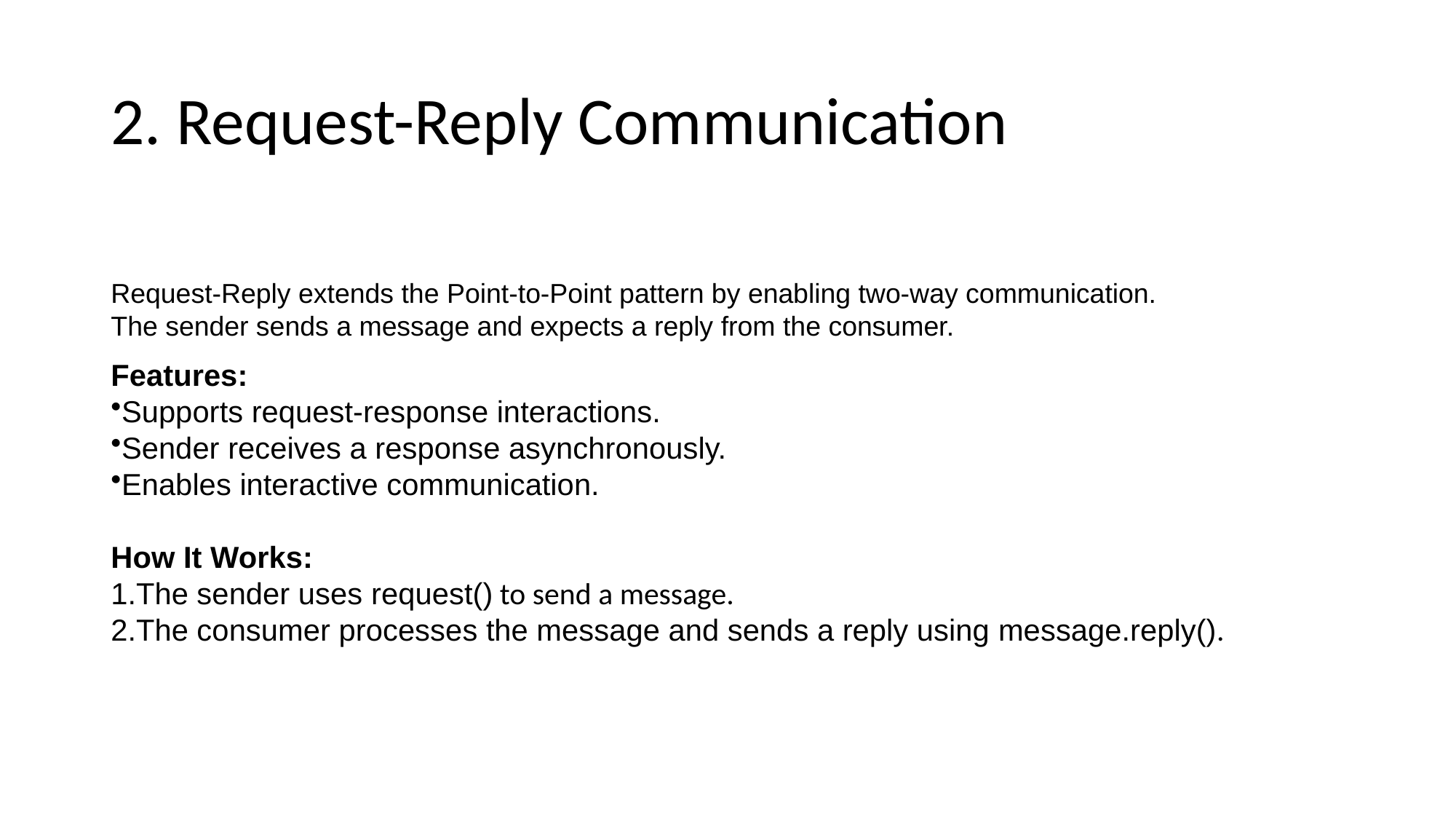

# 2. Request-Reply Communication
Request-Reply extends the Point-to-Point pattern by enabling two-way communication.
The sender sends a message and expects a reply from the consumer.

Features:
Supports request-response interactions.
Sender receives a response asynchronously.
Enables interactive communication.

How It Works:
The sender uses request() to send a message.
The consumer processes the message and sends a reply using message.reply().